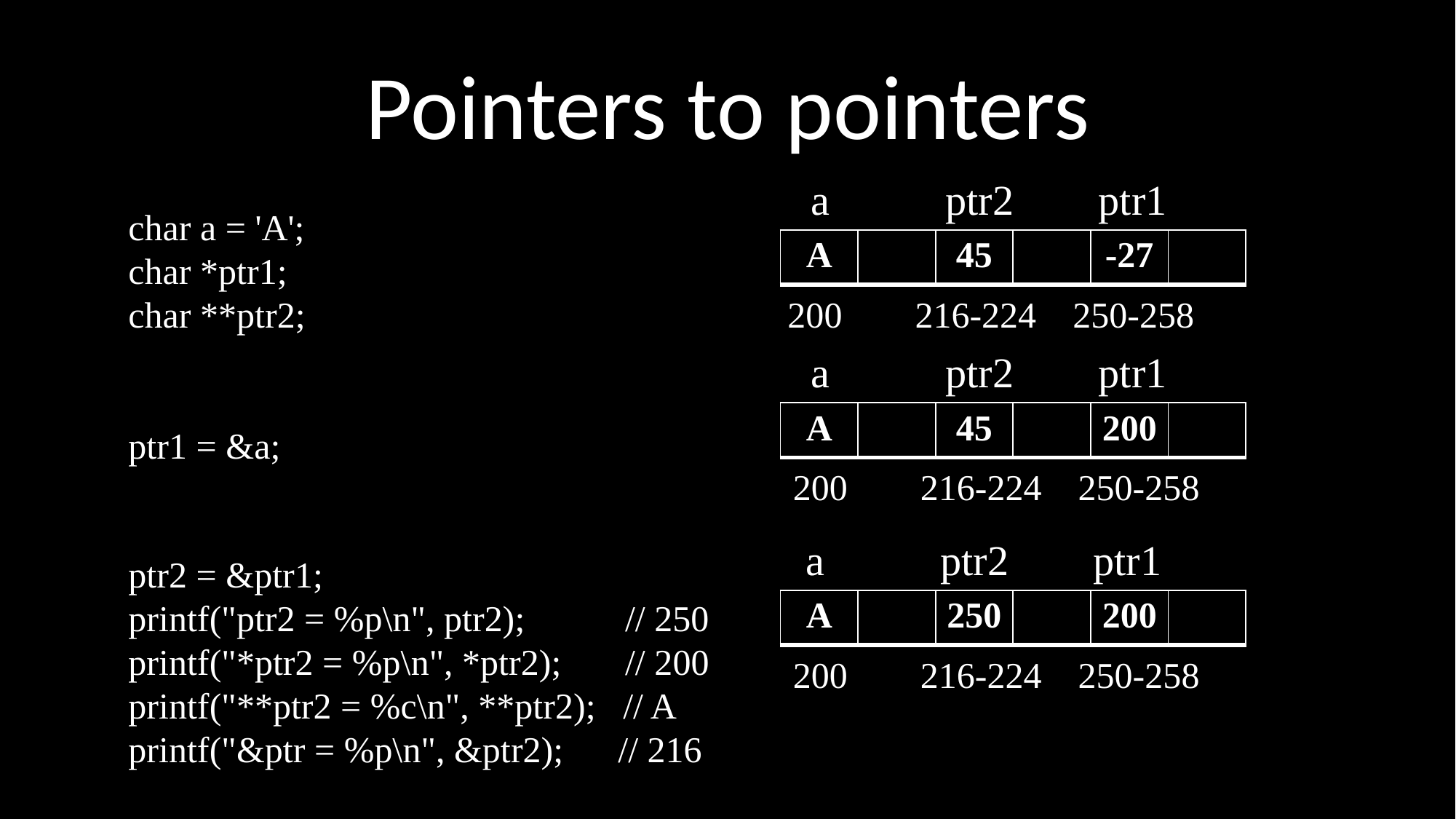

Pointers to pointers
   a           ptr2        ptr1
char a = 'A';
char *ptr1;
char **ptr2;

ptr1 = &a;
| A |  | 45 |  | -27 |  |
| --- | --- | --- | --- | --- | --- |
   200        216-224    250-258
   a           ptr2        ptr1
| A |  | 45 |  | 200 |  |
| --- | --- | --- | --- | --- | --- |
   200        216-224    250-258

ptr2 = &ptr1;
printf("ptr2 = %p\n", ptr2);           // 250
printf("*ptr2 = %p\n", *ptr2);       // 200
printf("**ptr2 = %c\n", **ptr2);   // A
printf("&ptr = %p\n", &ptr2);      // 216
   a           ptr2        ptr1
| A |  | 250 |  | 200 |  |
| --- | --- | --- | --- | --- | --- |
   200        216-224    250-258